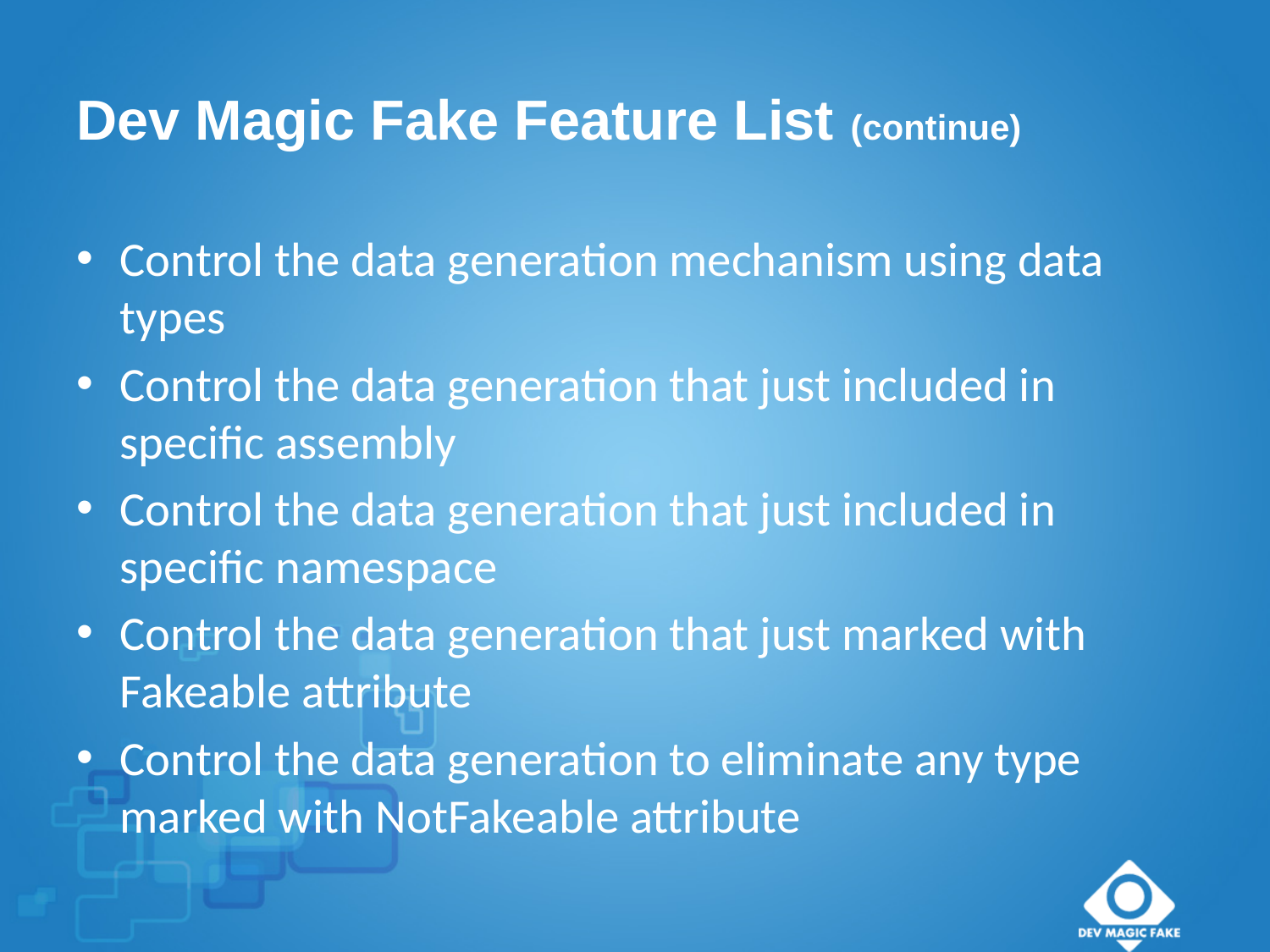

# Dev Magic Fake Feature List (continue)
Control the data generation mechanism using data types
Control the data generation that just included in specific assembly
Control the data generation that just included in specific namespace
Control the data generation that just marked with Fakeable attribute
Control the data generation to eliminate any type marked with NotFakeable attribute